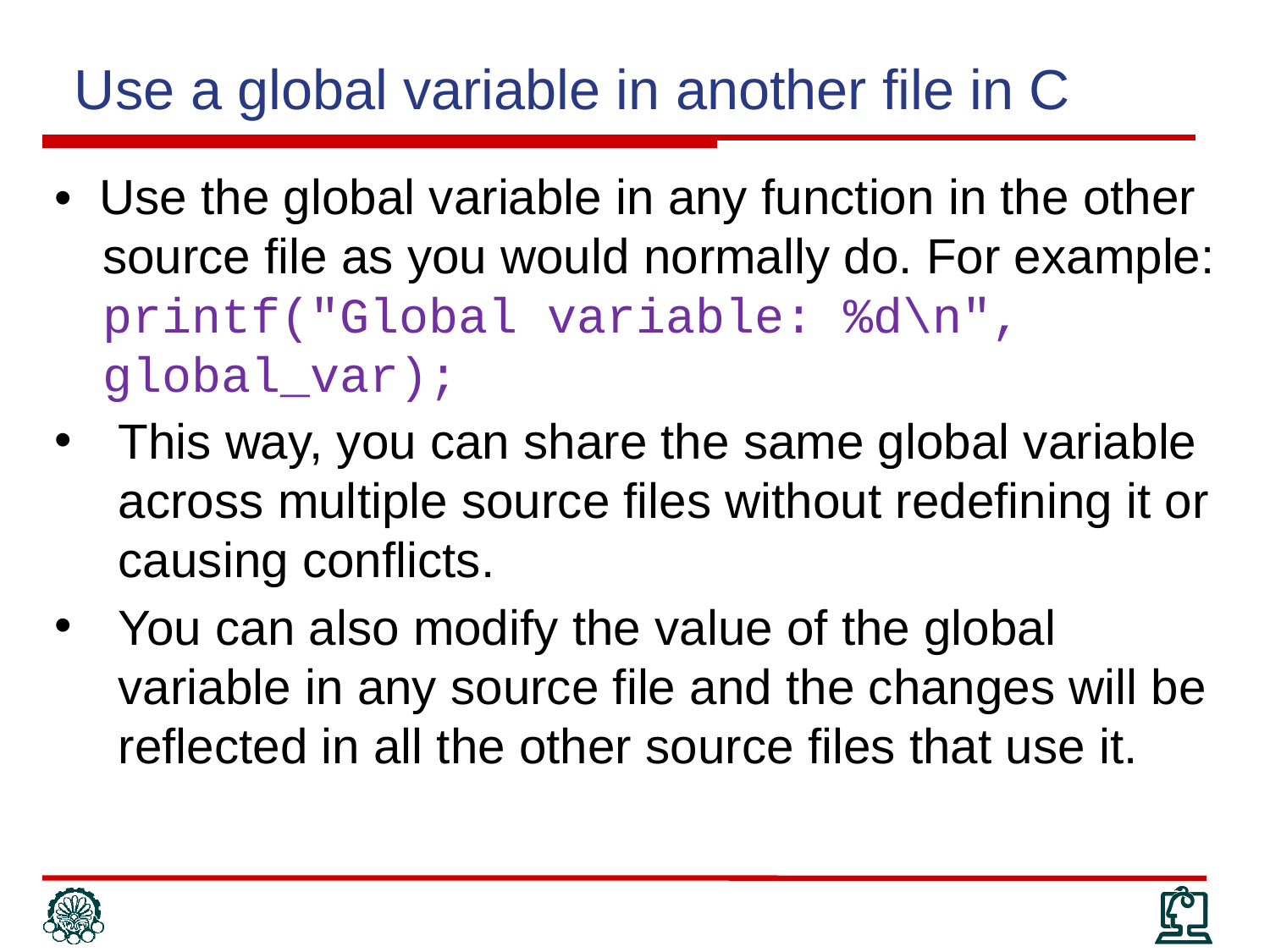

# Use a global variable in another file in C
•  Use the global variable in any function in the other source file as you would normally do. For example: printf("Global variable: %d\n", global_var);
This way, you can share the same global variable across multiple source files without redefining it or causing conflicts.
You can also modify the value of the global variable in any source file and the changes will be reflected in all the other source files that use it.